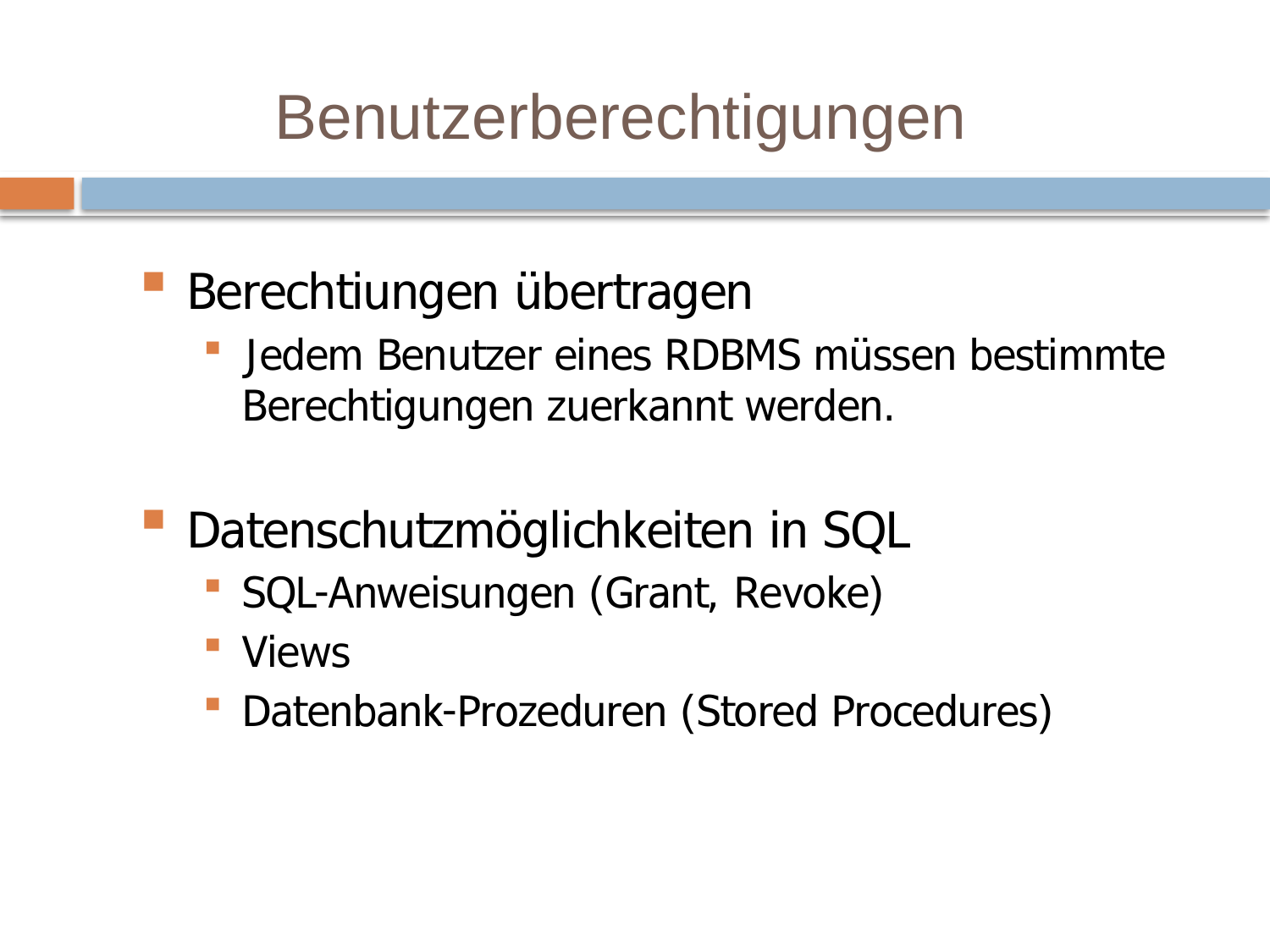

Benutzerberechtigungen
Berechtiungen übertragen
Jedem Benutzer eines RDBMS müssen bestimmte Berechtigungen zuerkannt werden.

Datenschutzmöglichkeiten in SQL
SQL-Anweisungen (Grant, Revoke)
Views
Datenbank-Prozeduren (Stored Procedures)